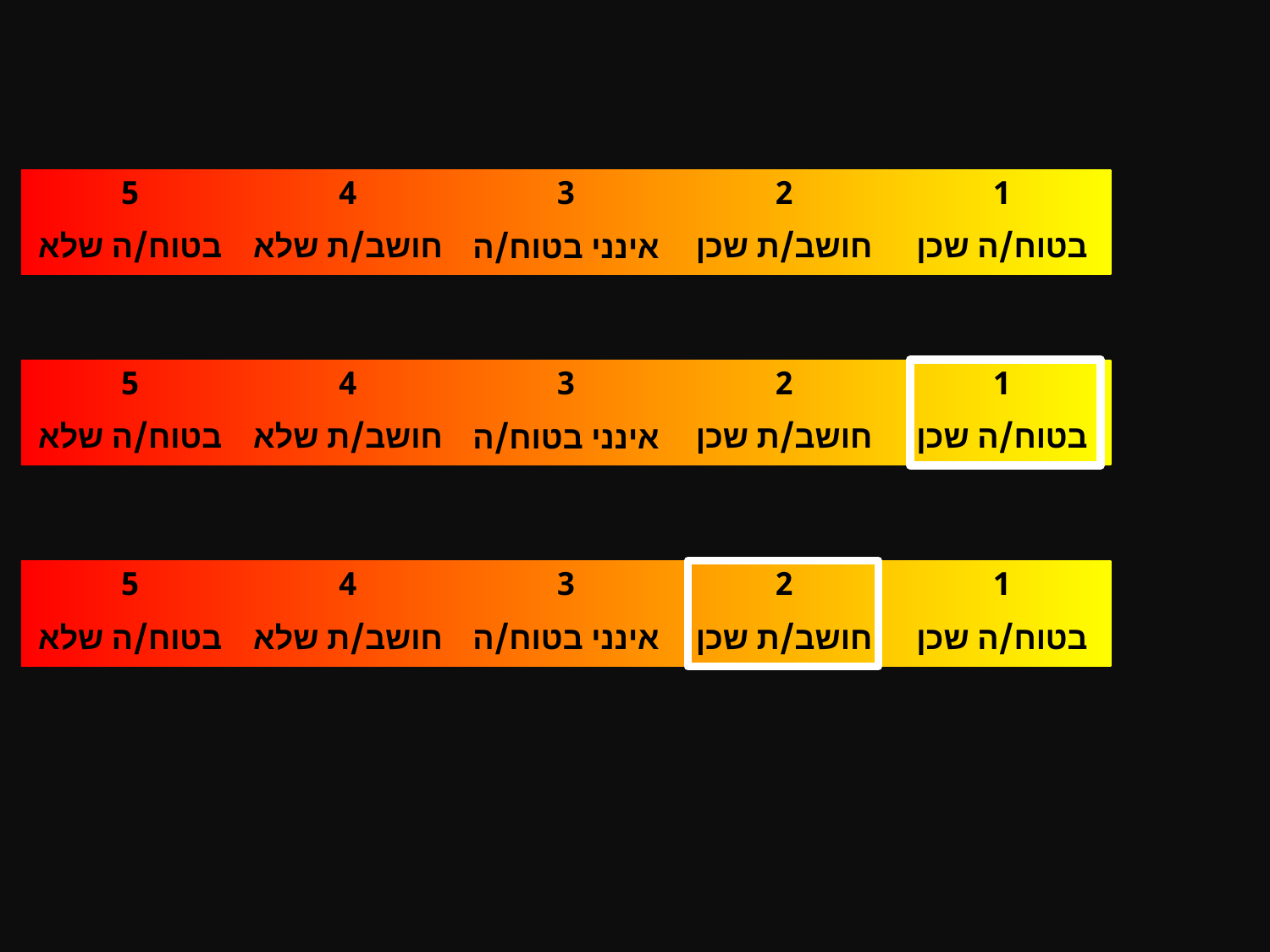

| 5 | 4 | 3 | 2 | 1 |
| --- | --- | --- | --- | --- |
| בטוח/ה שלא | חושב/ת שלא | אינני בטוח/ה | חושב/ת שכן | בטוח/ה שכן |

| 5 | 4 | 3 | 2 | 1 |
| --- | --- | --- | --- | --- |
| בטוח/ה שלא | חושב/ת שלא | אינני בטוח/ה | חושב/ת שכן | בטוח/ה שכן |

| 5 | 4 | 3 | 2 | 1 |
| --- | --- | --- | --- | --- |
| בטוח/ה שלא | חושב/ת שלא | אינני בטוח/ה | חושב/ת שכן | בטוח/ה שכן |